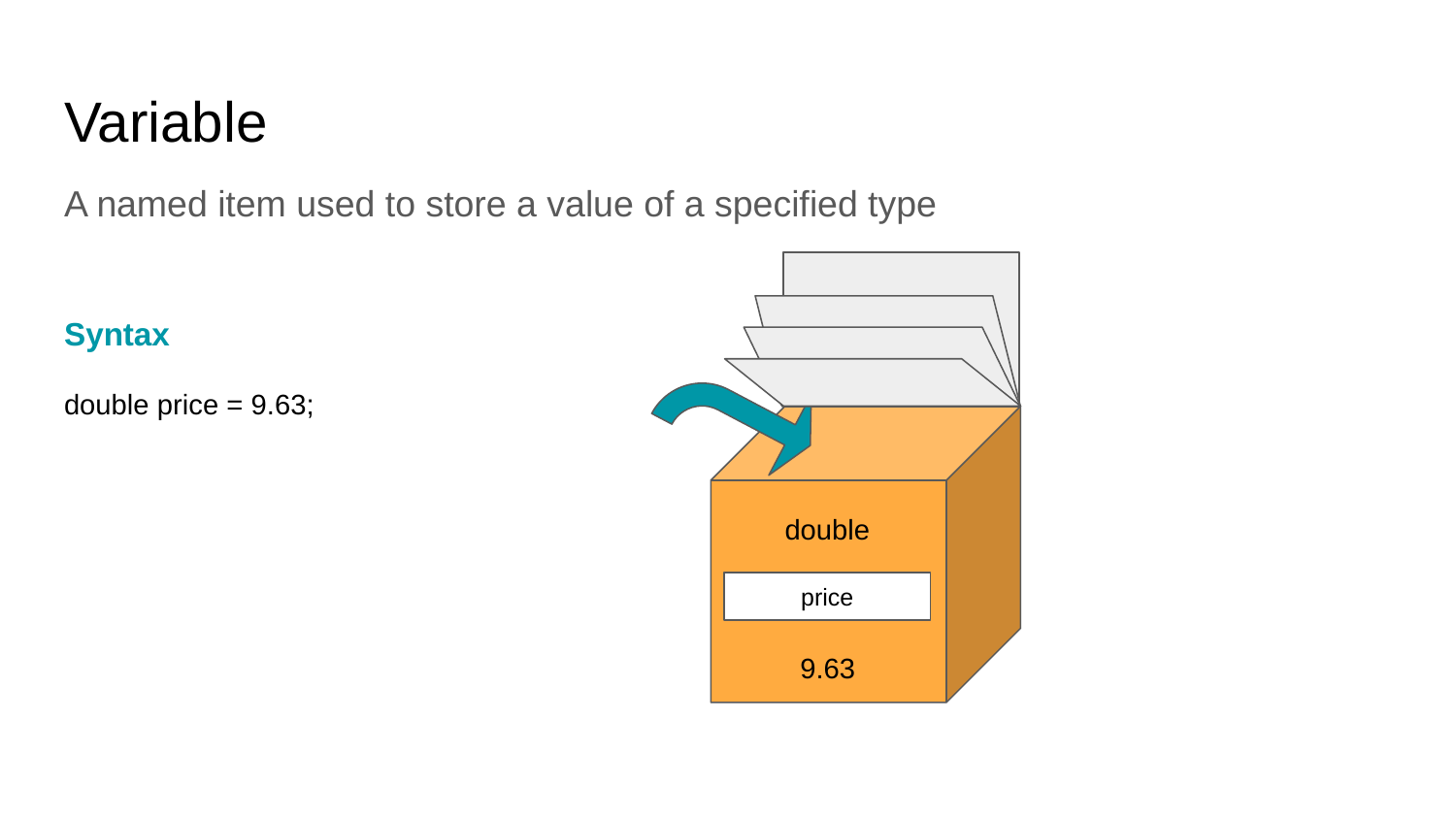

Variable
A named item used to store a value of a specified type

Syntax

double price = 9.63;

double
price
9.63